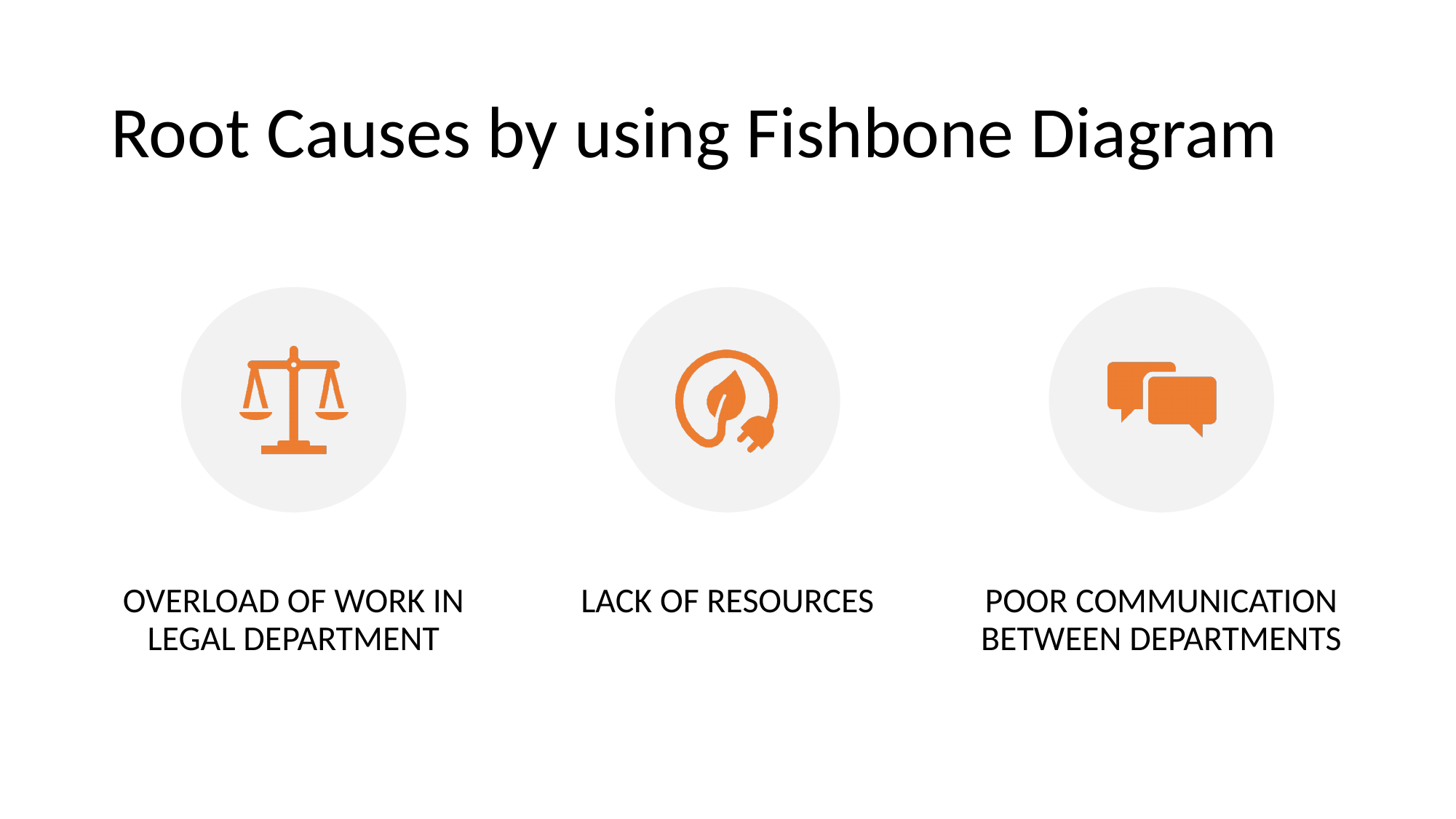

# Root Causes by using Fishbone Diagram
Overload of work in legal department
Lack of resources
Poor communication between departments